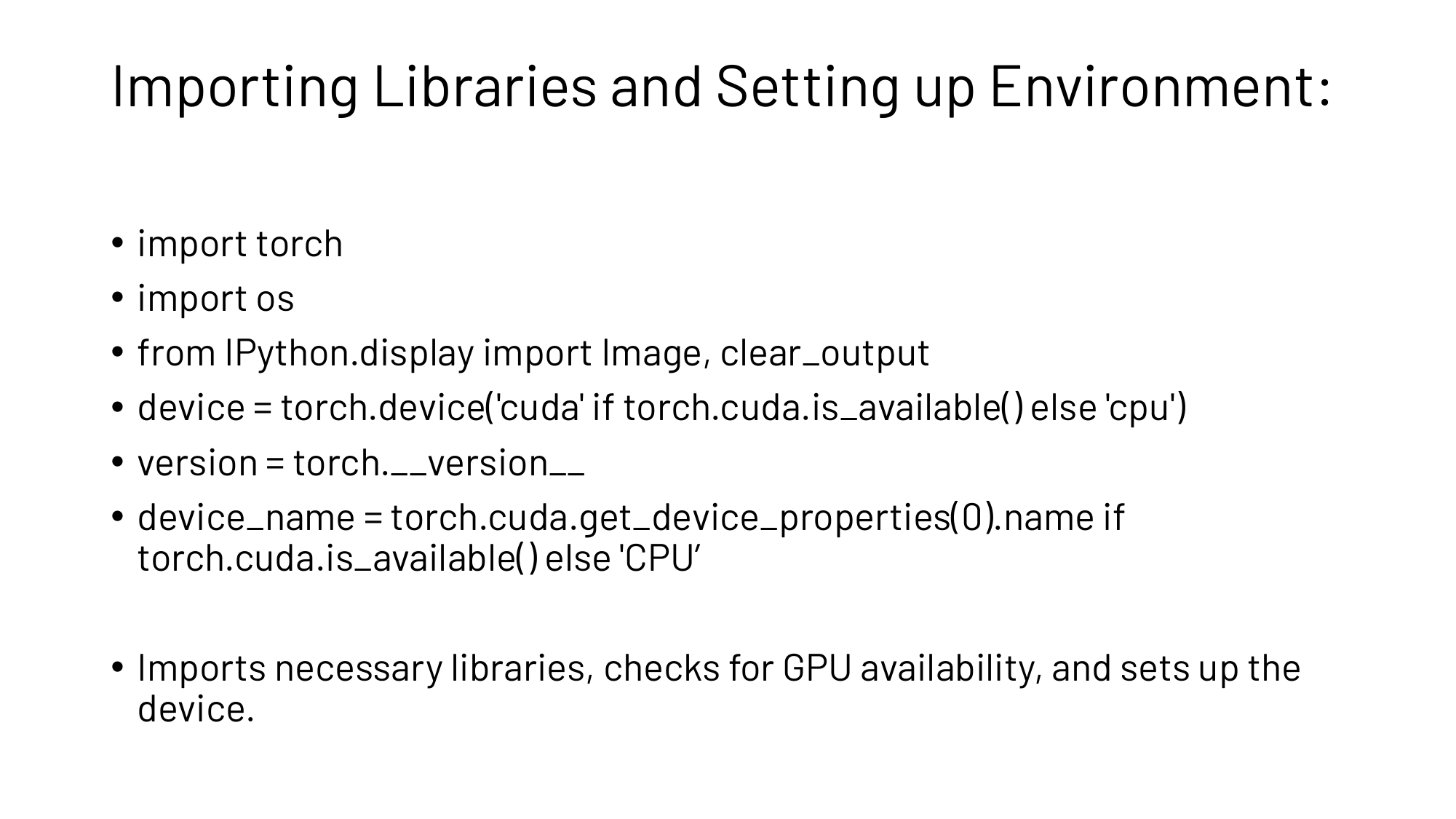

# Importing Libraries and Setting up Environment:
import torch
import os
from IPython.display import Image, clear_output
device = torch.device('cuda' if torch.cuda.is_available() else 'cpu')
version = torch.__version__
device_name = torch.cuda.get_device_properties(0).name if torch.cuda.is_available() else 'CPU’

Imports necessary libraries, checks for GPU availability, and sets up the device.